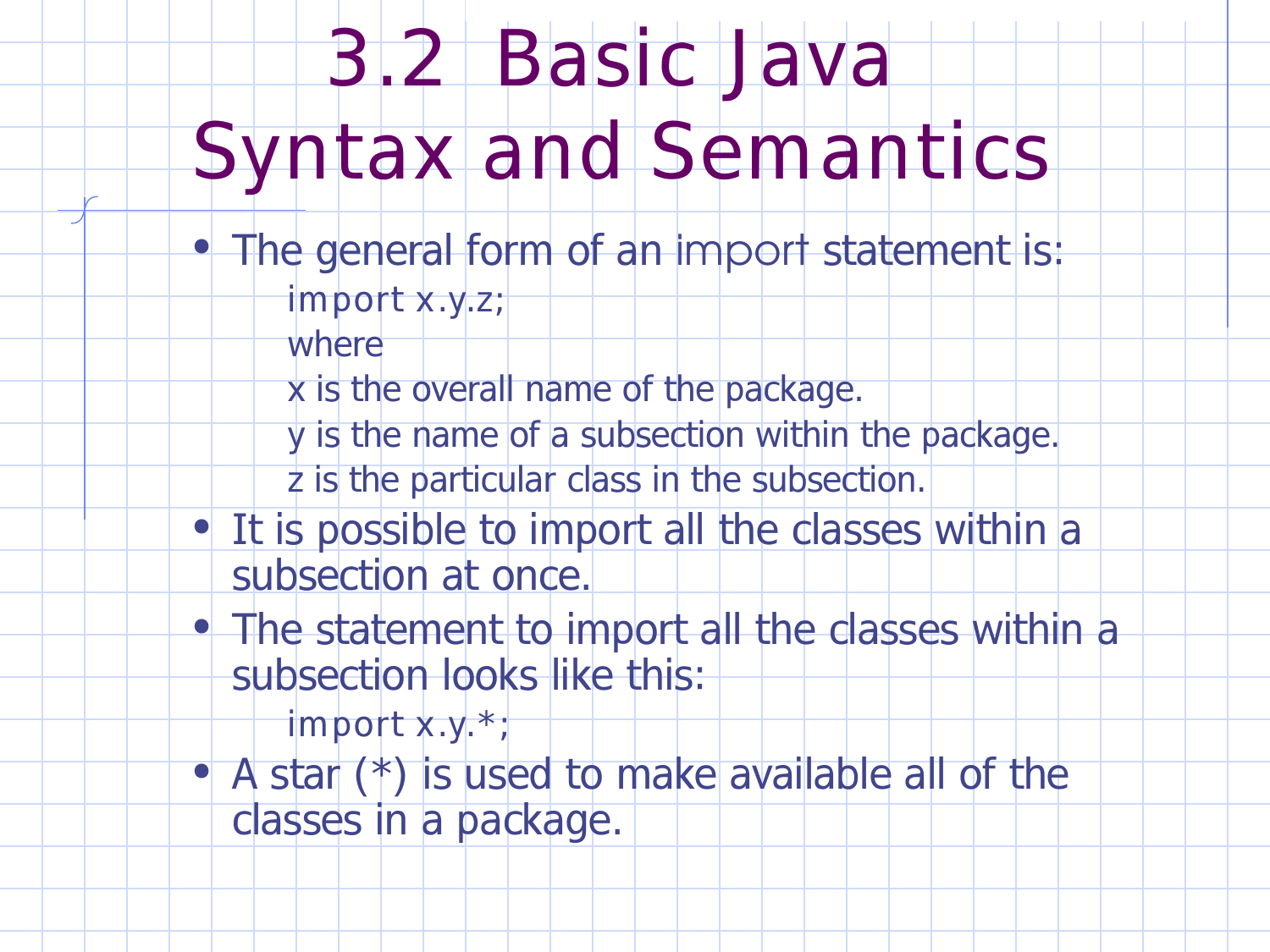

# 3.2  Basic Java Syntax and Semantics
The general form of an import statement is:
	import x.y.z;
	where
	x is the overall name of the package.
	y is the name of a subsection within the package.
	z is the particular class in the subsection.
It is possible to import all the classes within a subsection at once.
The statement to import all the classes within a subsection looks like this:
	import x.y.*;
A star (*) is used to make available all of the classes in a package.